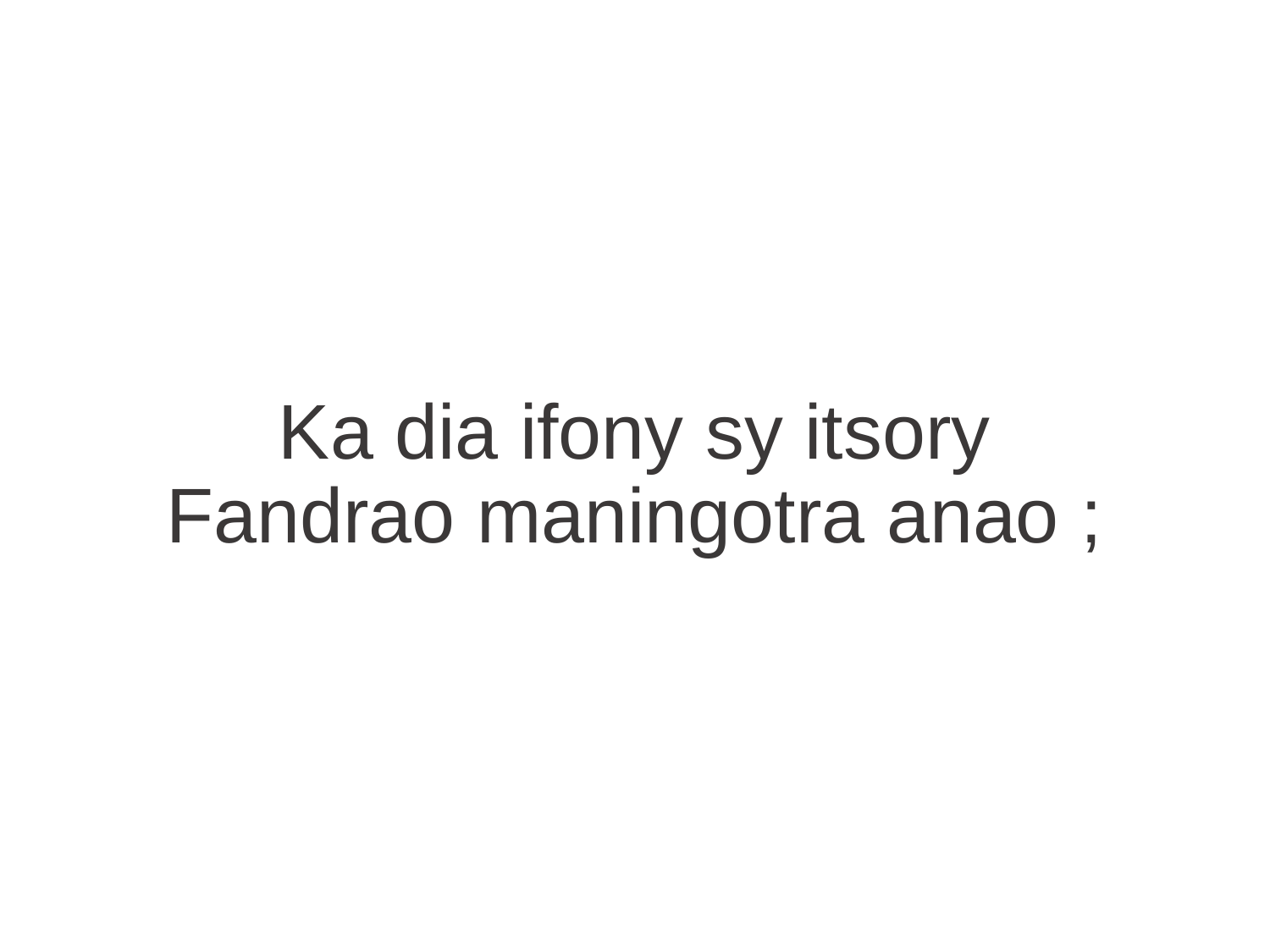

Ka dia ifony sy itsory
Fandrao maningotra anao ;